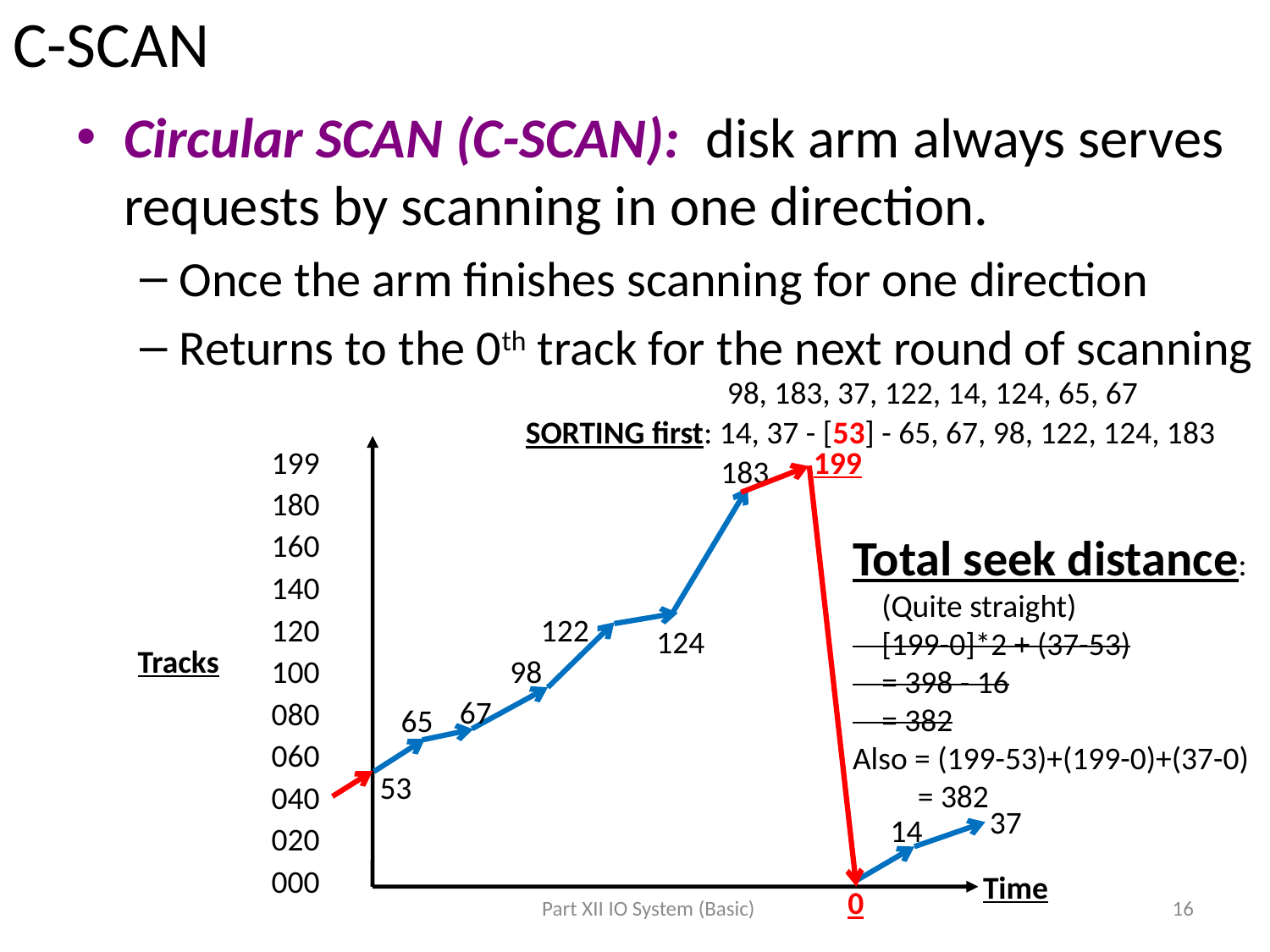

# C-SCAN
Circular SCAN (C-SCAN):  disk arm always serves requests by scanning in one direction.
Once the arm finishes scanning for one direction
Returns to the 0th track for the next round of scanning

98, 183, 37, 122, 14, 124, 65, 67
SORTING first: 14, 37 - [53] - 65, 67, 98, 122, 124, 183
199

199
183
180
160
Total seek distance:
    (Quite straight)
    [199-0]*2 + (37-53)
    = 398 - 16
    = 382
Also = (199-53)+(199-0)+(37-0)
         = 382
140
120
122
124
Tracks
98
100
67
080
65
060
53
040
37
14
020
000
Time
0
Part XII IO System (Basic)
16